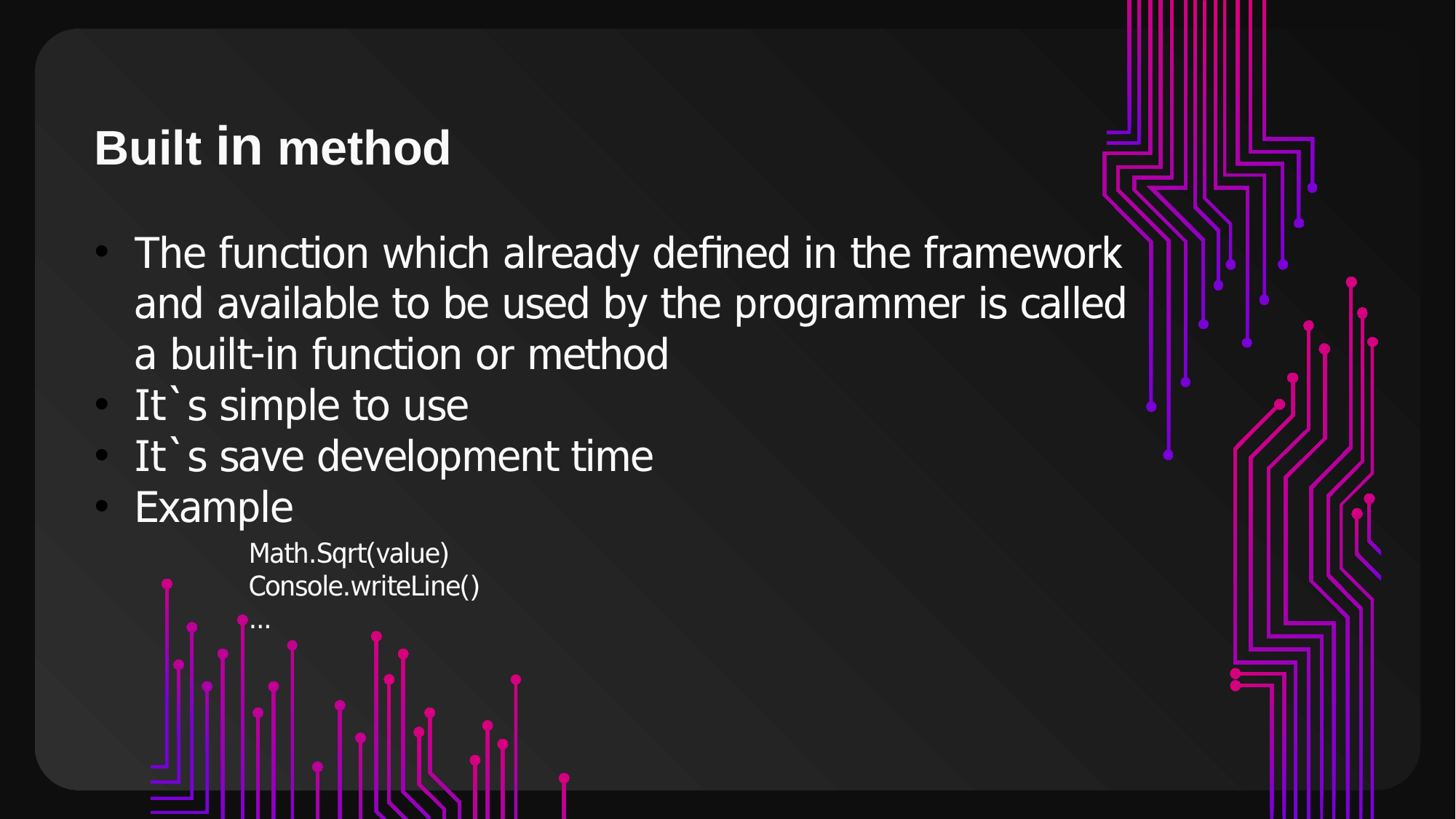

Built in method
The function which already defined in the framework and available to be used by the programmer is called a built-in function or method
It`s simple to use
It`s save development time
Example

Math.Sqrt(value)
Console.writeLine()
…